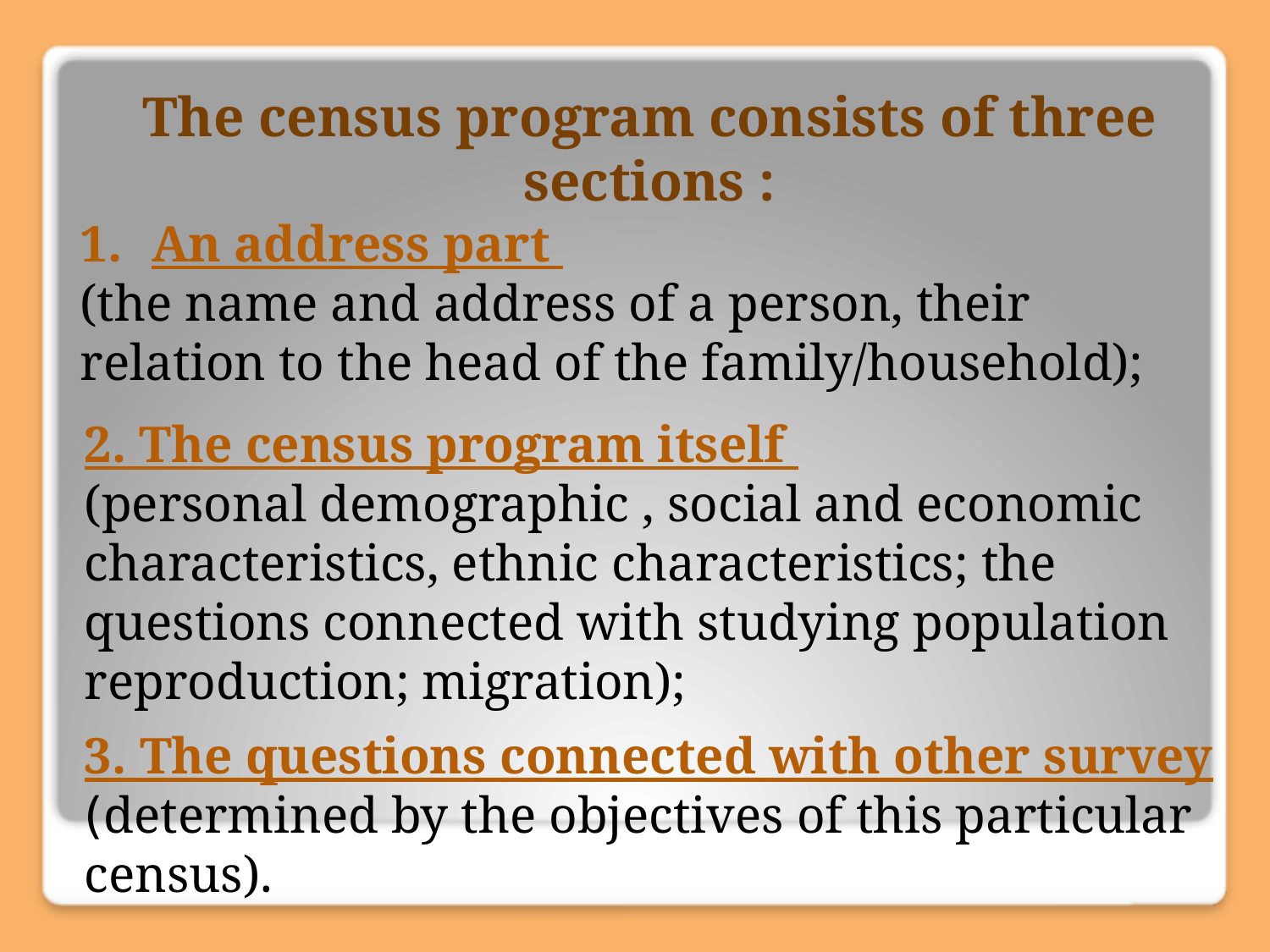

# The census program consists of three sections :
Аn address part
(the name and address of a person, their relation to the head of the family/household);
2. The census program itself
(personal demographic , social and economic characteristics, ethnic characteristics; the questions connected with studying population reproduction; migration);
3. The questions connected with other survey
(determined by the objectives of this particular census).